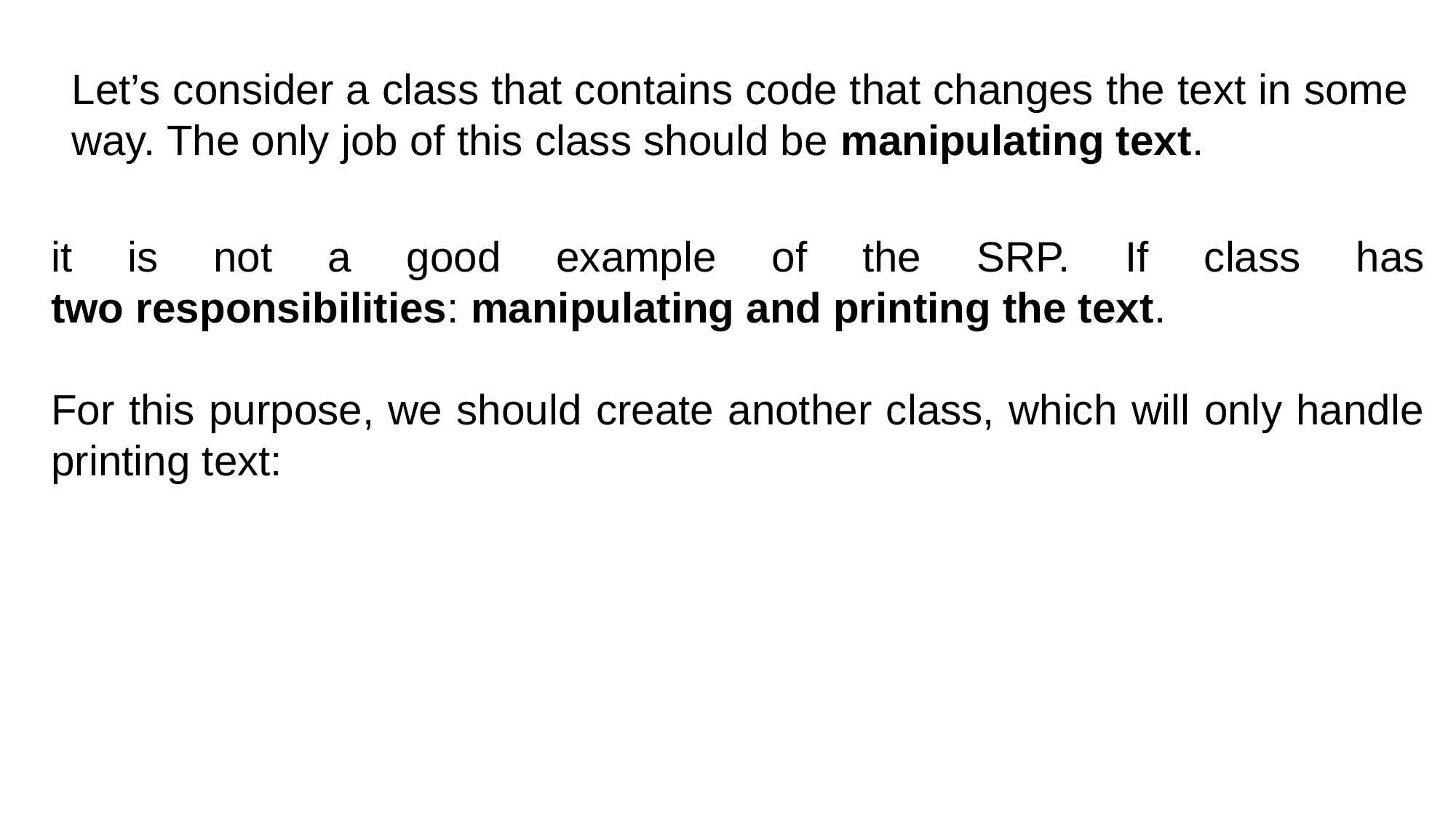

Let’s consider a class that contains code that changes the text in some way. The only job of this class should be manipulating text.
it is not a good example of the SRP. If class has two responsibilities: manipulating and printing the text.

For this purpose, we should create another class, which will only handle printing text: